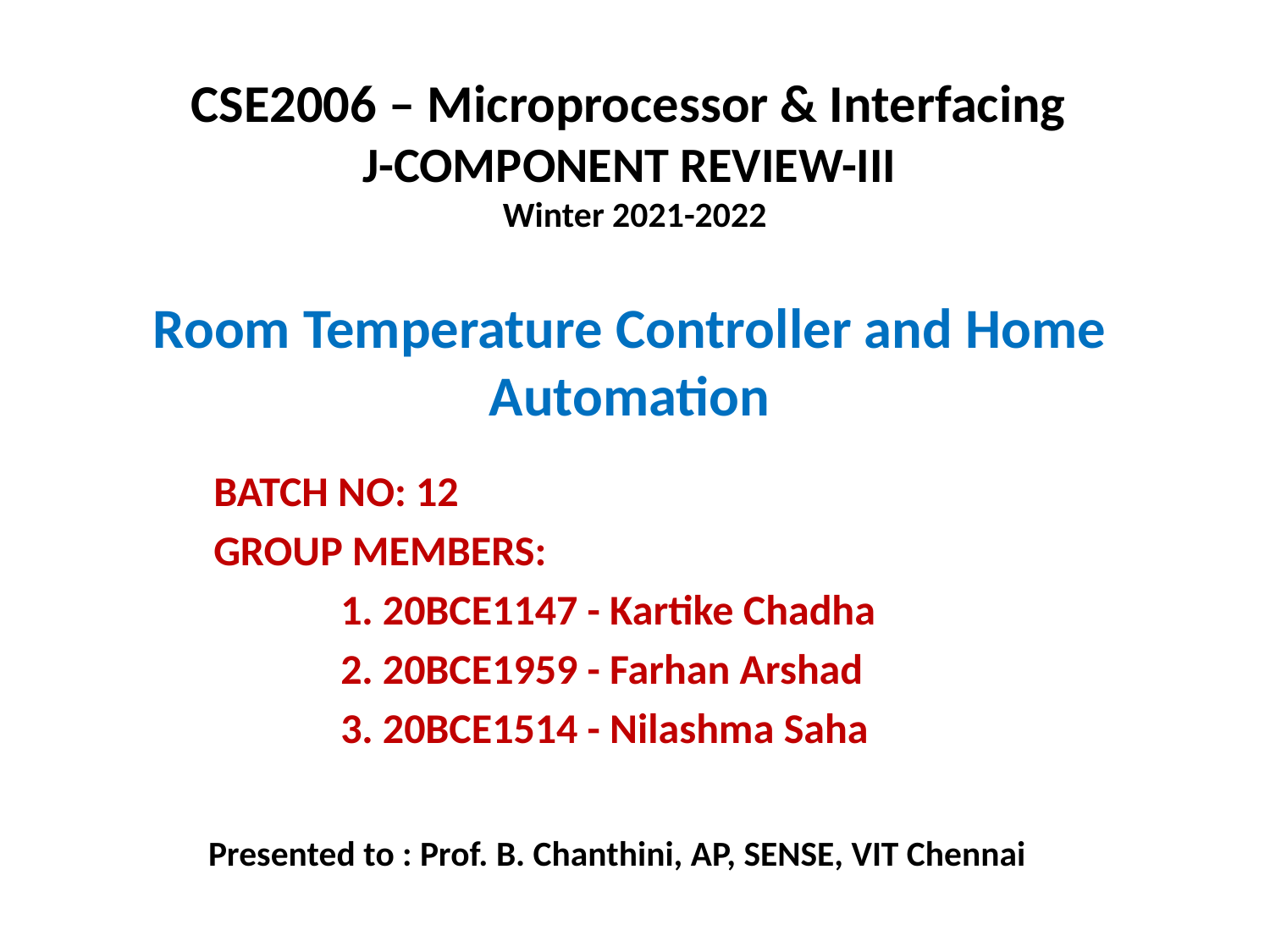

CSE2006 – Microprocessor & Interfacing
J-COMPONENT REVIEW-III
Winter 2021-2022
Room Temperature Controller and Home Automation
BATCH NO: 12
GROUP MEMBERS:
	1. 20BCE1147 - Kartike Chadha
	2. 20BCE1959 - Farhan Arshad
	3. 20BCE1514 - Nilashma Saha
Presented to : Prof. B. Chanthini, AP, SENSE, VIT Chennai